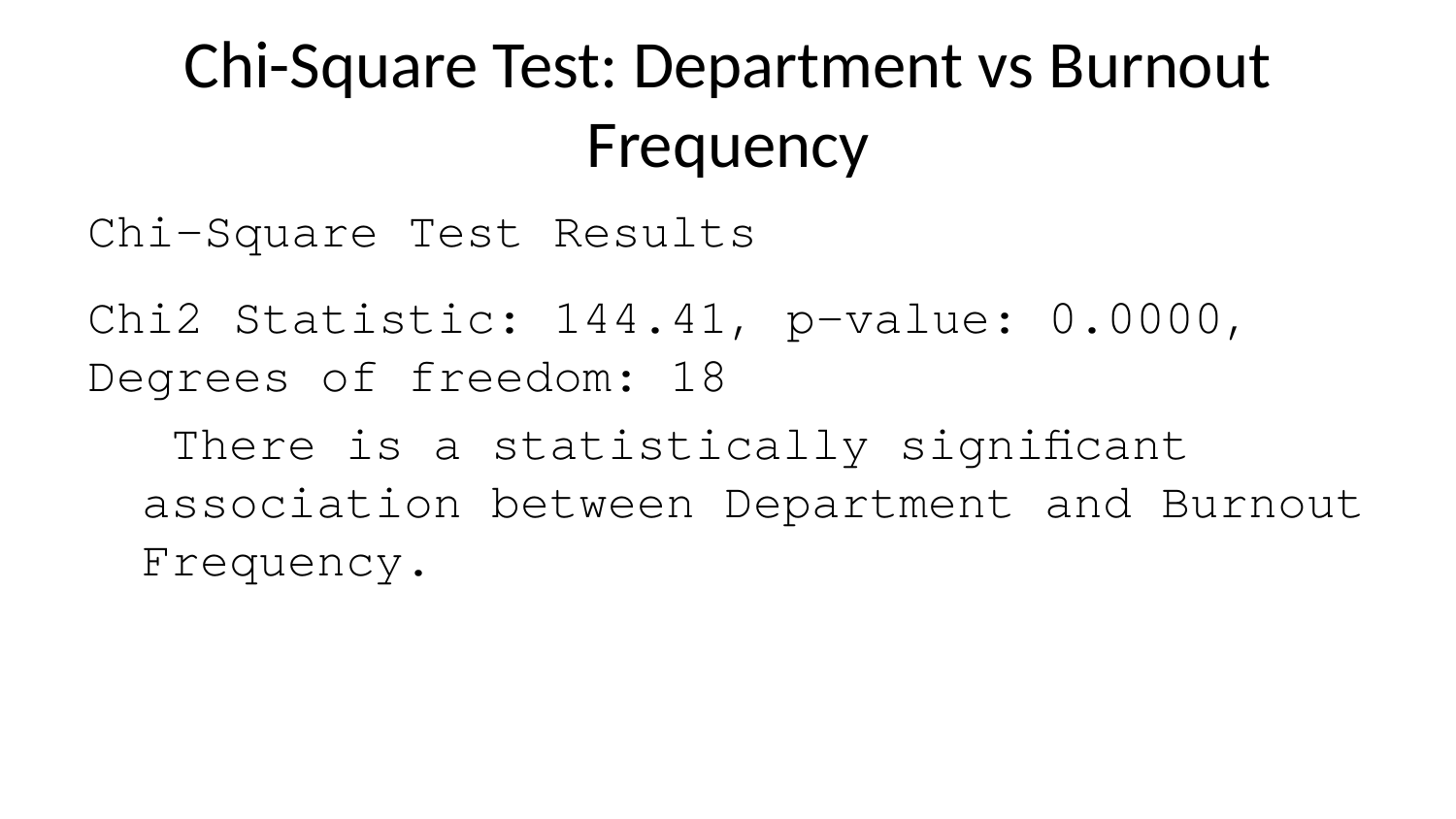

# Chi-Square Test: Department vs Burnout Frequency
Chi-Square Test Results
Chi2 Statistic: 144.41, p-value: 0.0000, Degrees of freedom: 18
 There is a statistically significant association between Department and Burnout Frequency.